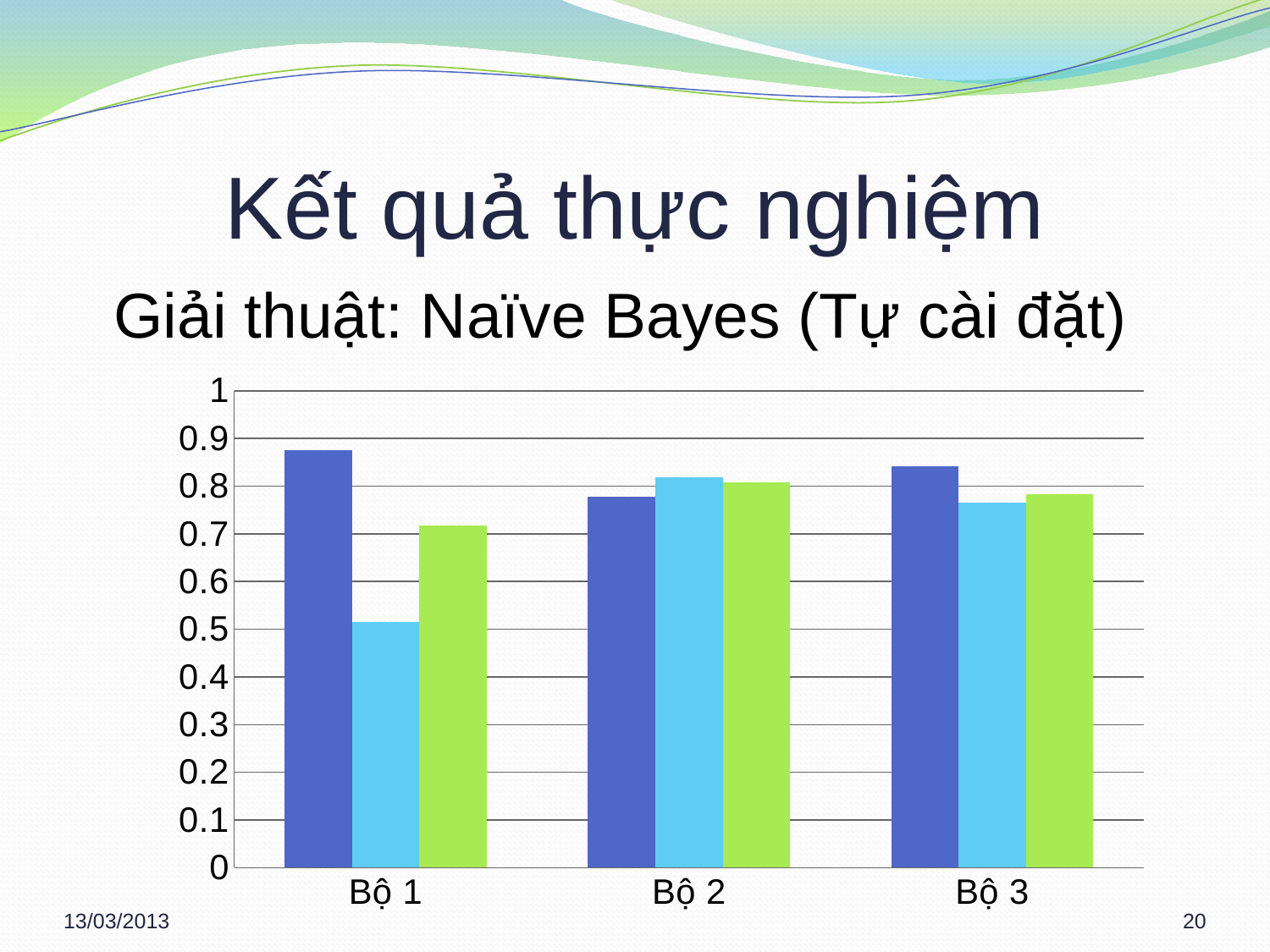

# Kết quả thực nghiệm
 	Giải thuật: Naïve Bayes (Tự cài đặt)

### Chart

| Category | Recall | True Negative Rate | Accuracy |
|---|---|---|---|
| Bộ 1 | 0.875 | 0.516 | 0.718 |
| Bộ 2 | 0.778 | 0.818 | 0.808 |
| Bộ 3 | 0.841 | 0.765 | 0.784 |
13/03/2013
20